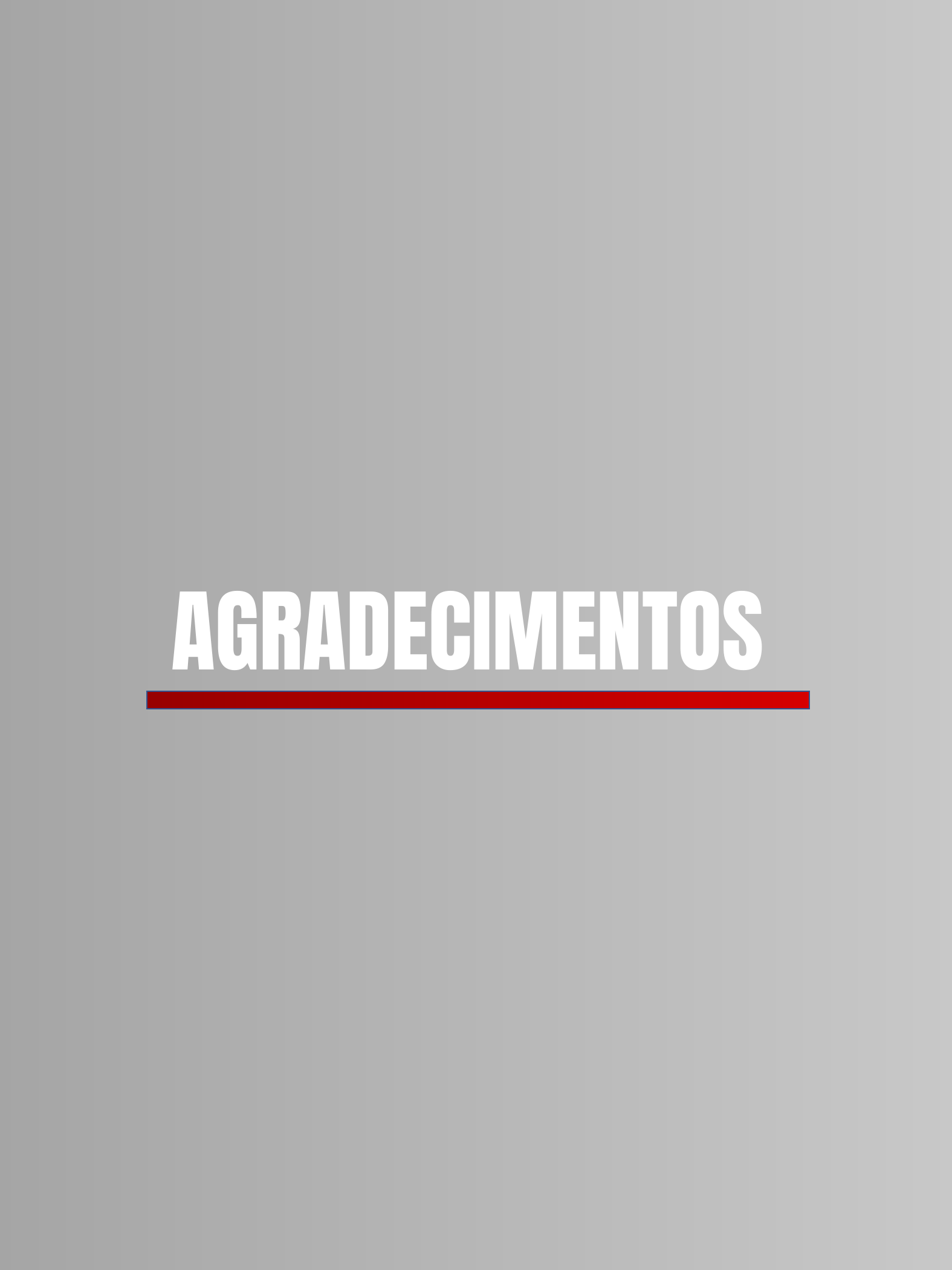

AGRADECIMENTOS

COMANDOS LINUX - MARCELO FERREIRA
17